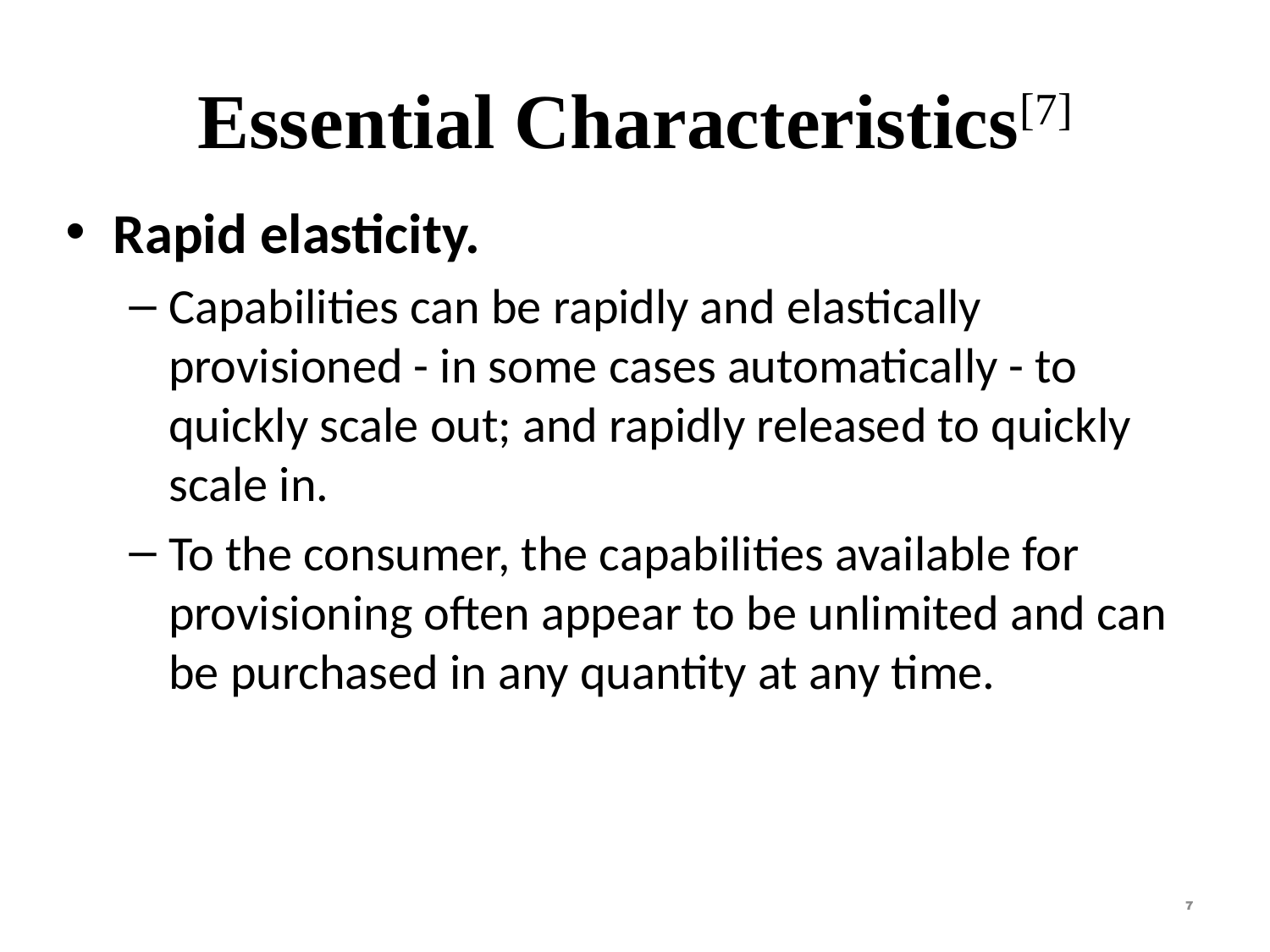

# Essential Characteristics[7]
Rapid elasticity.
Capabilities can be rapidly and elastically provisioned - in some cases automatically - to quickly scale out; and rapidly released to quickly scale in.
To the consumer, the capabilities available for provisioning often appear to be unlimited and can be purchased in any quantity at any time.
7